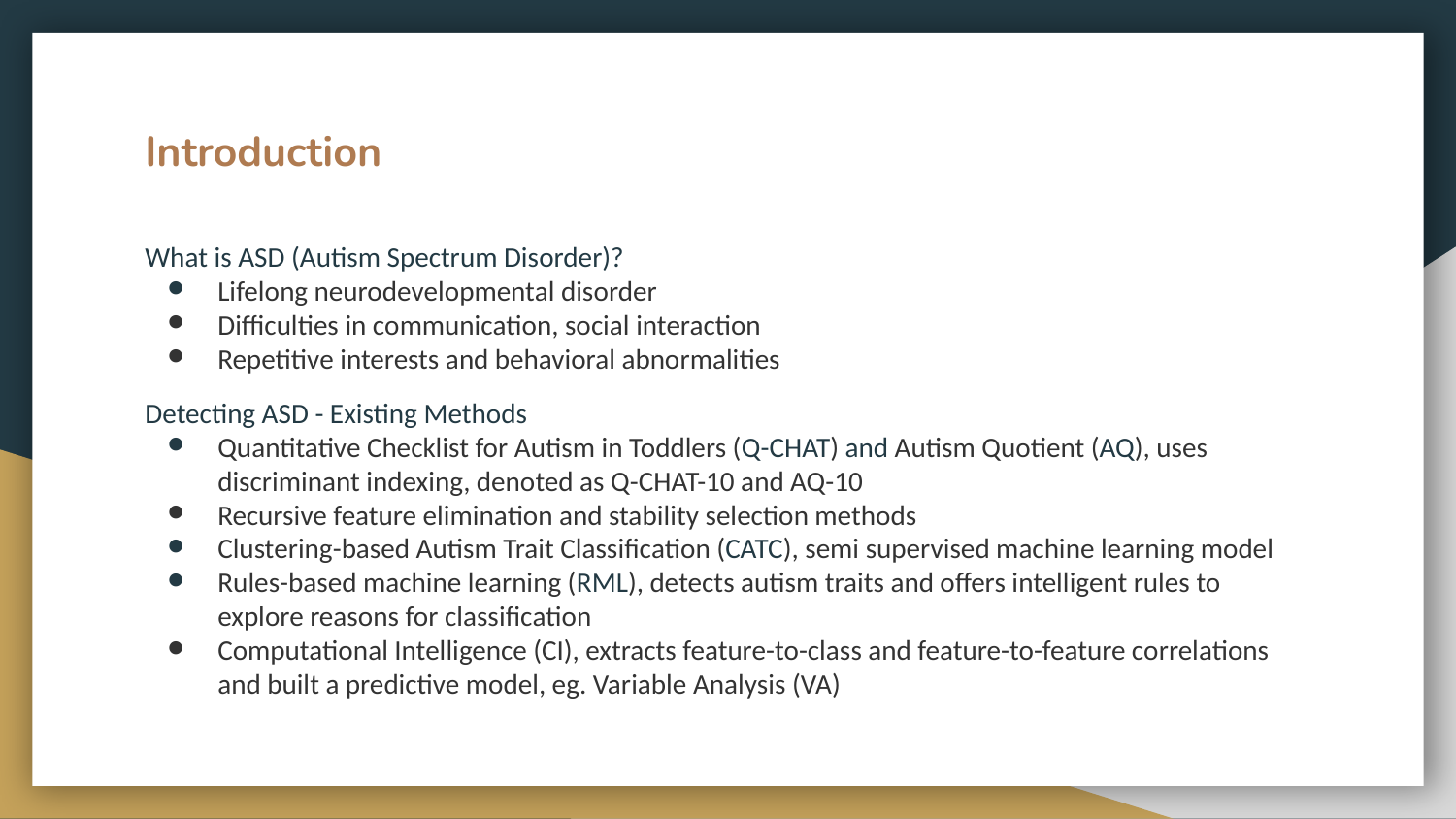

# Introduction
What is ASD (Autism Spectrum Disorder)?
Lifelong neurodevelopmental disorder
Difficulties in communication, social interaction
Repetitive interests and behavioral abnormalities
Detecting ASD - Existing Methods
Quantitative Checklist for Autism in Toddlers (Q-CHAT) and Autism Quotient (AQ), uses discriminant indexing, denoted as Q-CHAT-10 and AQ-10
Recursive feature elimination and stability selection methods
Clustering-based Autism Trait Classification (CATC), semi supervised machine learning model
Rules-based machine learning (RML), detects autism traits and offers intelligent rules to explore reasons for classification
Computational Intelligence (CI), extracts feature-to-class and feature-to-feature correlations and built a predictive model, eg. Variable Analysis (VA)